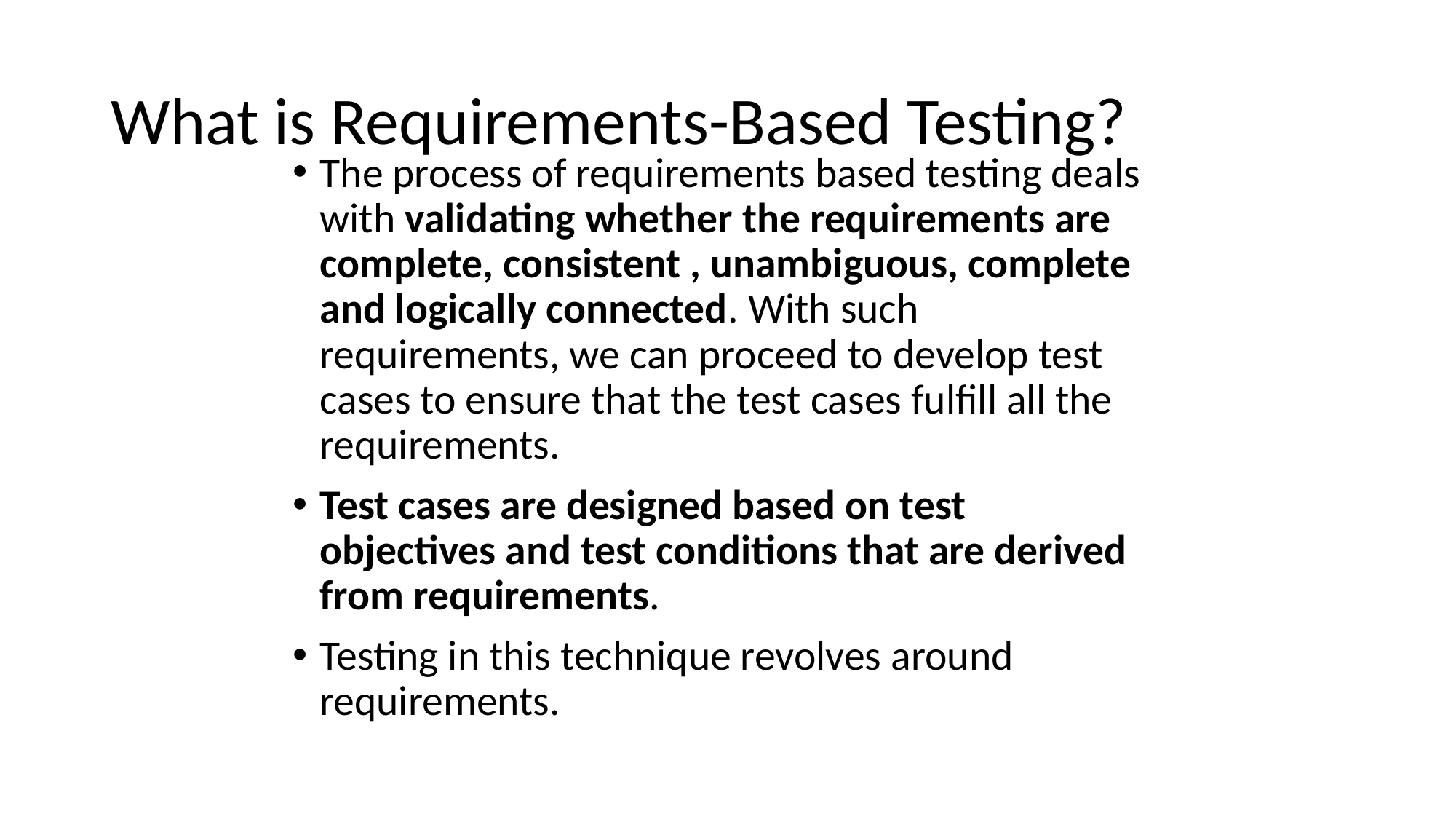

# What is Requirements-Based Testing?
The process of requirements based testing deals with validating whether the requirements are complete, consistent , unambiguous, complete and logically connected. With such requirements, we can proceed to develop test cases to ensure that the test cases fulfill all the requirements.
Test cases are designed based on test objectives and test conditions that are derived from requirements.
Testing in this technique revolves around requirements.